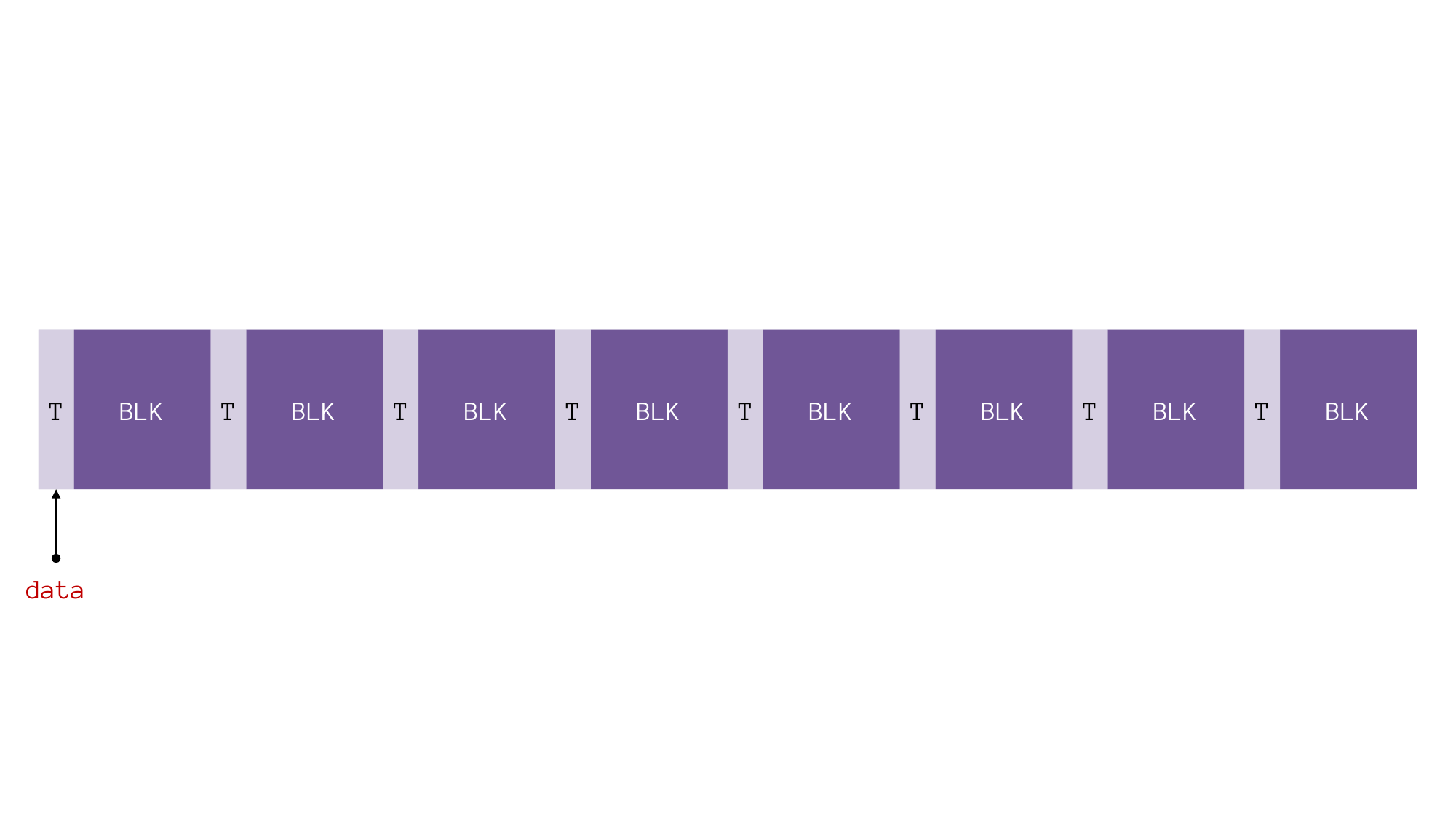

T
BLK
T
BLK
T
BLK
T
BLK
T
BLK
T
BLK
T
BLK
T
BLK
data